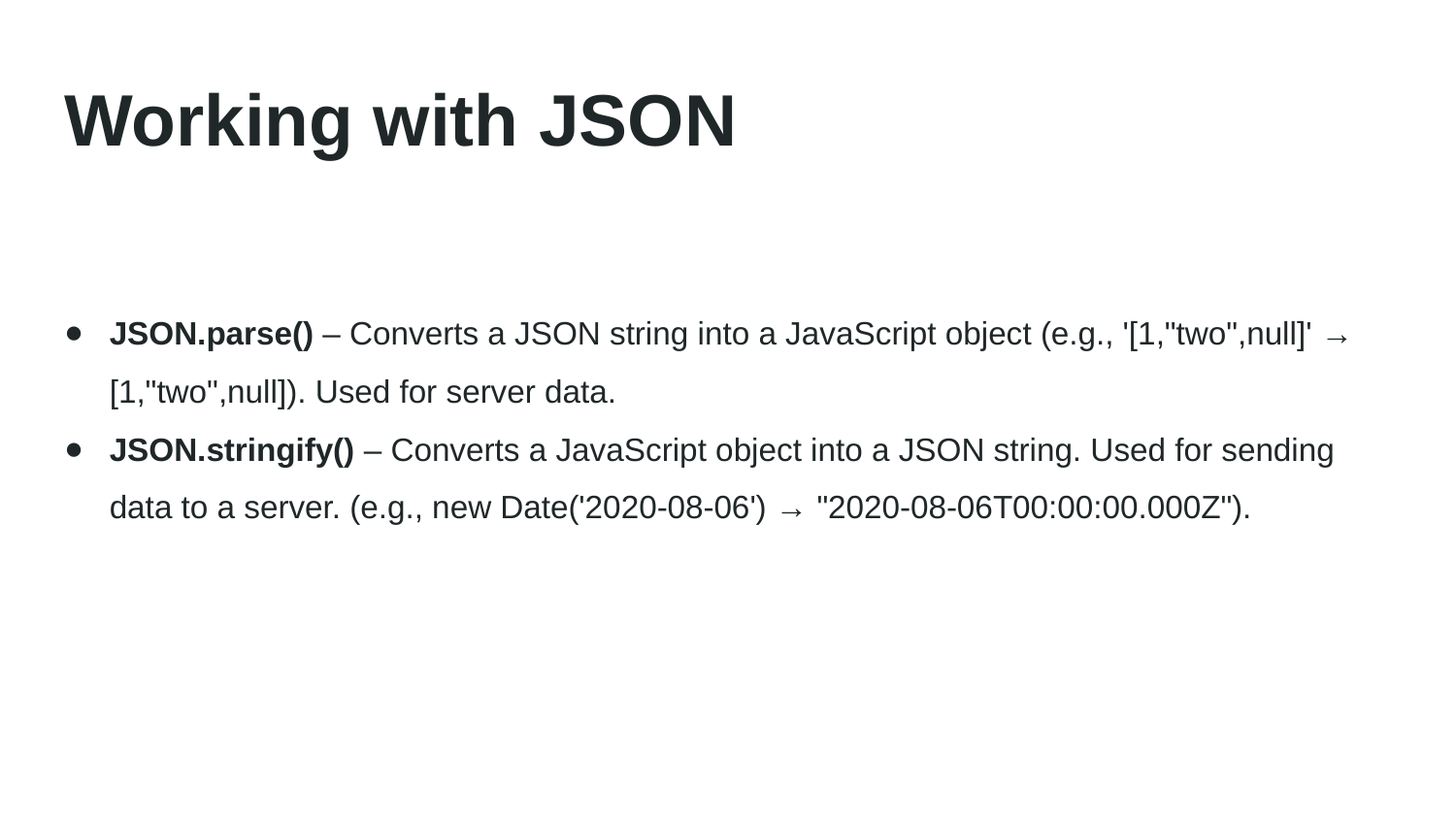

# Working with JSON
JSON.parse() – Converts a JSON string into a JavaScript object (e.g., '[1,"two",null]' → [1,"two",null]). Used for server data.
JSON.stringify() – Converts a JavaScript object into a JSON string. Used for sending data to a server. (e.g., new Date('2020-08-06') → "2020-08-06T00:00:00.000Z").